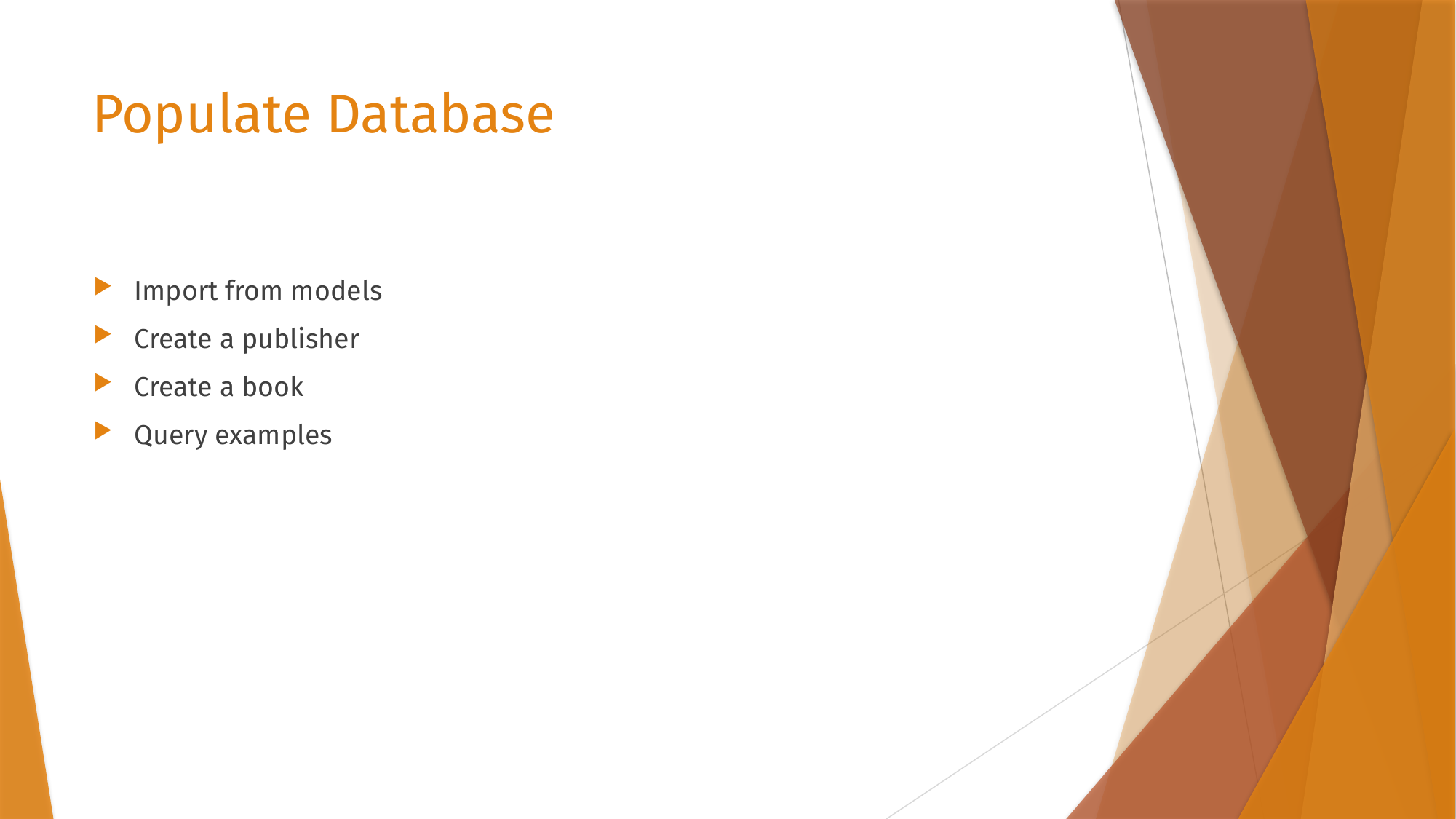

# Populate Database
Import from models
Create a publisher
Create a book
Query examples